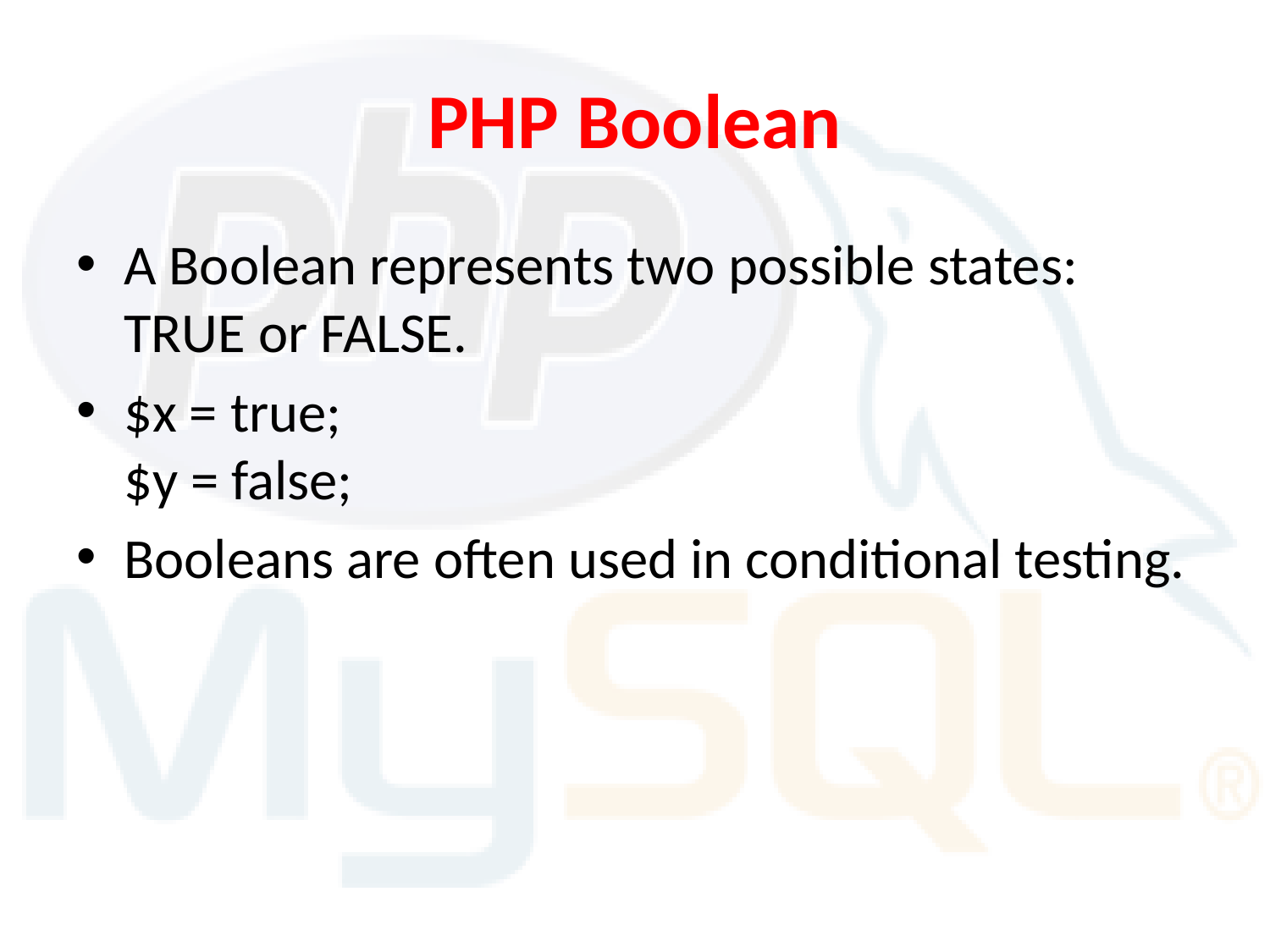

# PHP Boolean
A Boolean represents two possible states: TRUE or FALSE.
$x = true;
$y = false;
Booleans are often used in conditional testing.